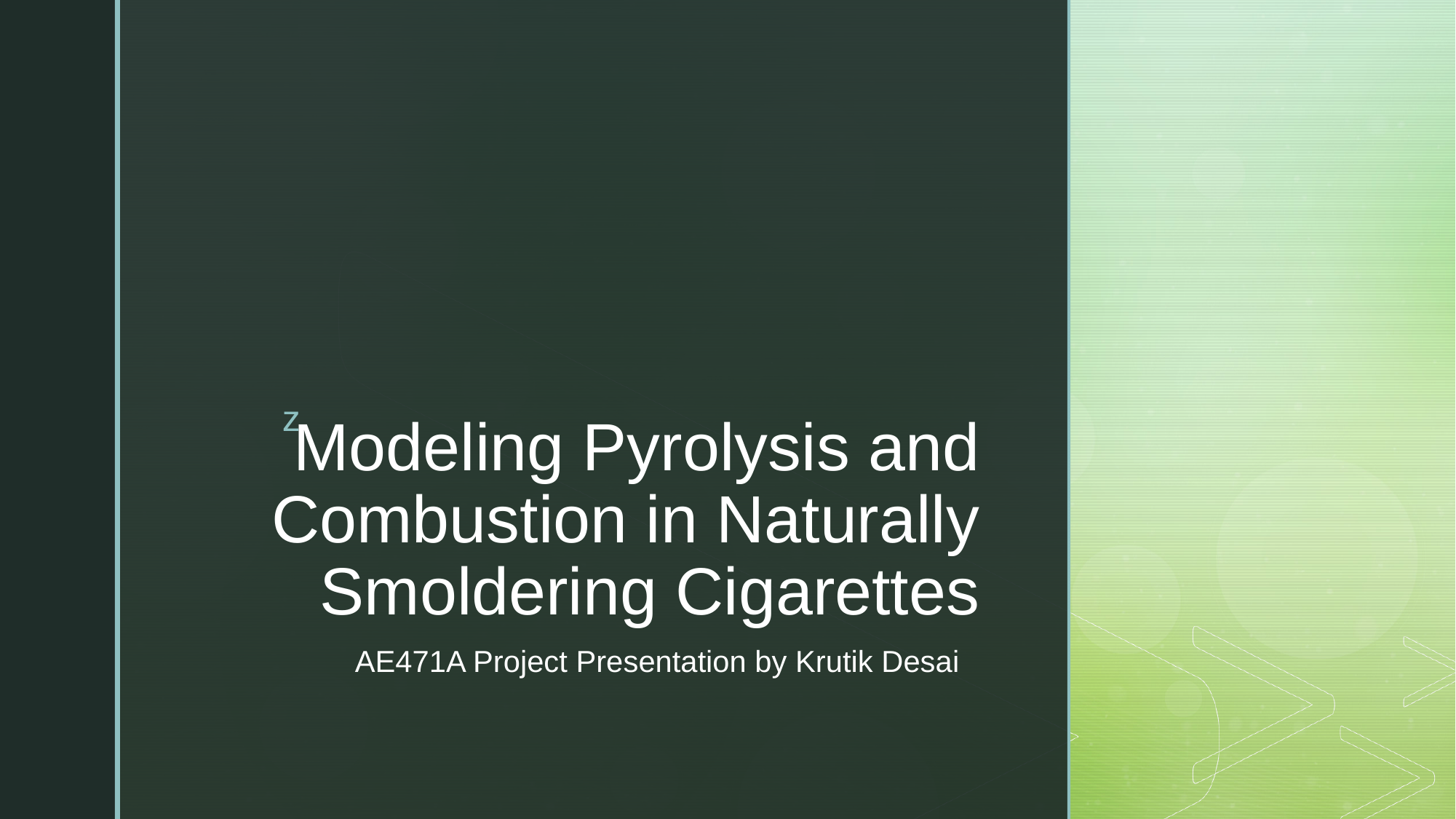

# Modeling Pyrolysis and Combustion in Naturally Smoldering Cigarettes
AE471A Project Presentation by Krutik Desai